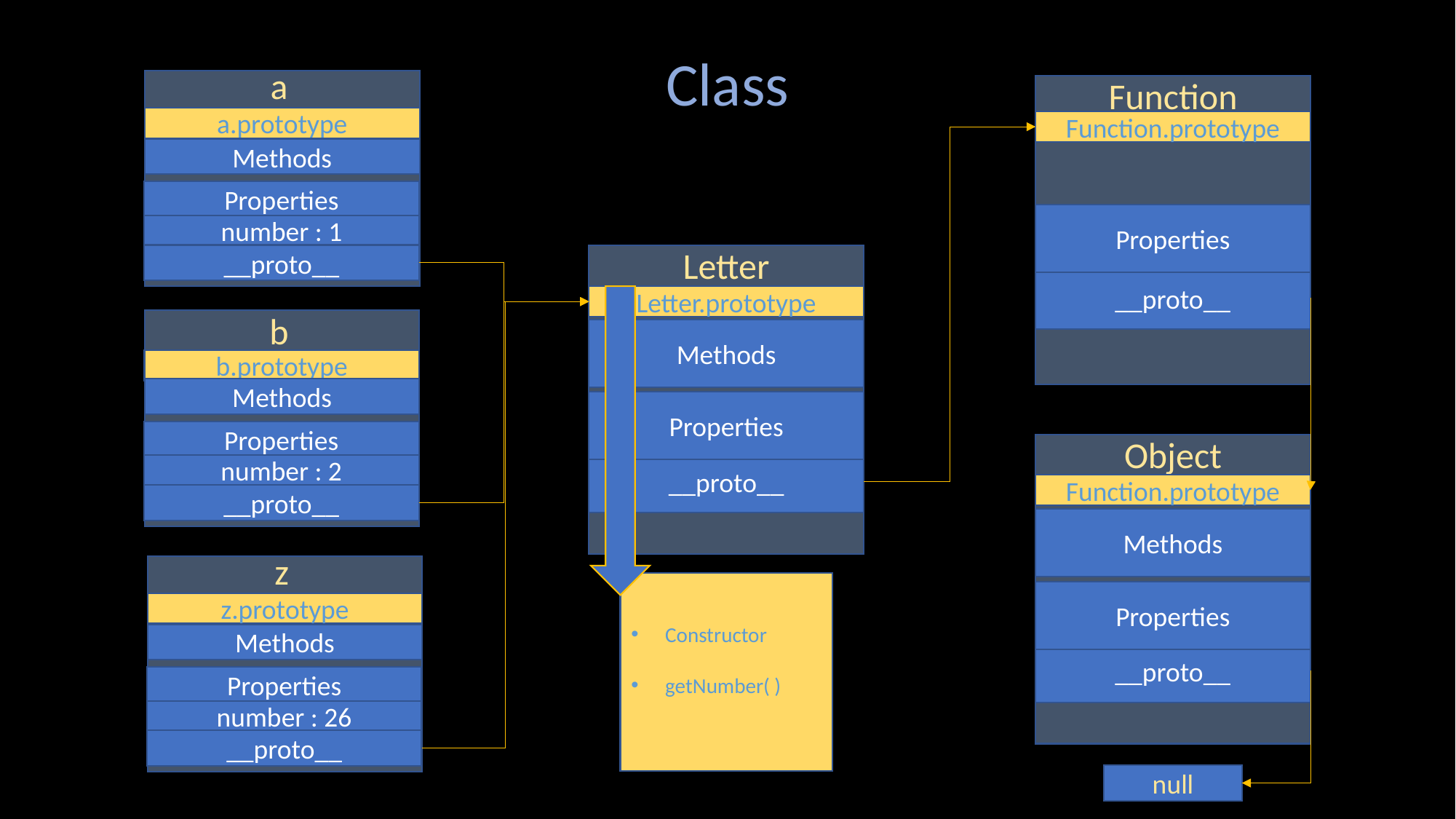

Class
a
Function

a.prototype
Function.prototype
Methods
Properties
Properties
number : 1
Letter
__proto__

__proto__
Letter.prototype

b

Methods
b.prototype
Methods
Properties
Properties
Object

__proto__
number : 2
Function.prototype
__proto__
Methods
z

Constructor

getNumber( )

Properties
z.prototype
Methods
__proto__
Properties
number : 26
__proto__
null